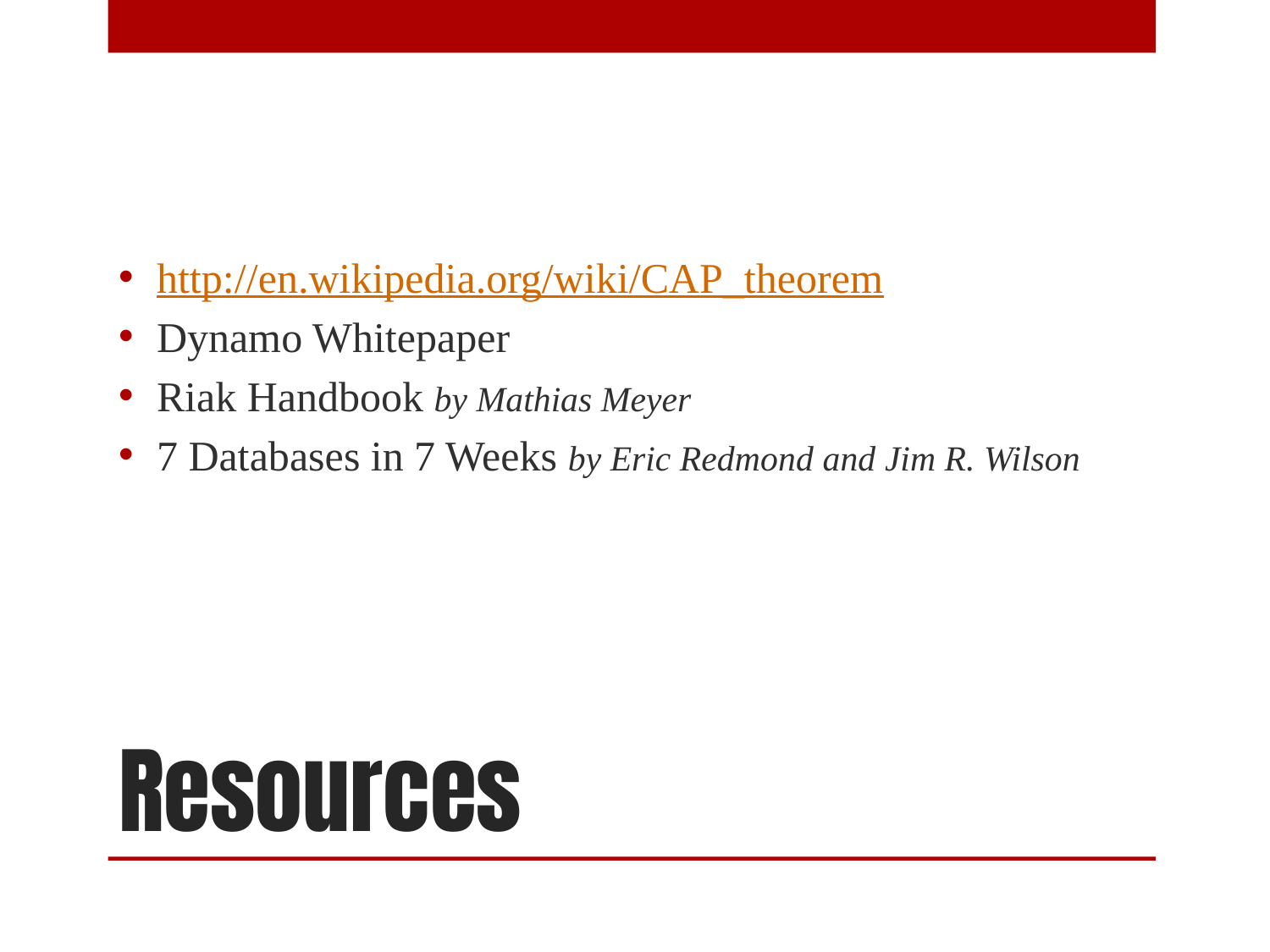

http://en.wikipedia.org/wiki/CAP_theorem
Dynamo Whitepaper
Riak Handbook by Mathias Meyer
7 Databases in 7 Weeks by Eric Redmond and Jim R. Wilson
# Resources